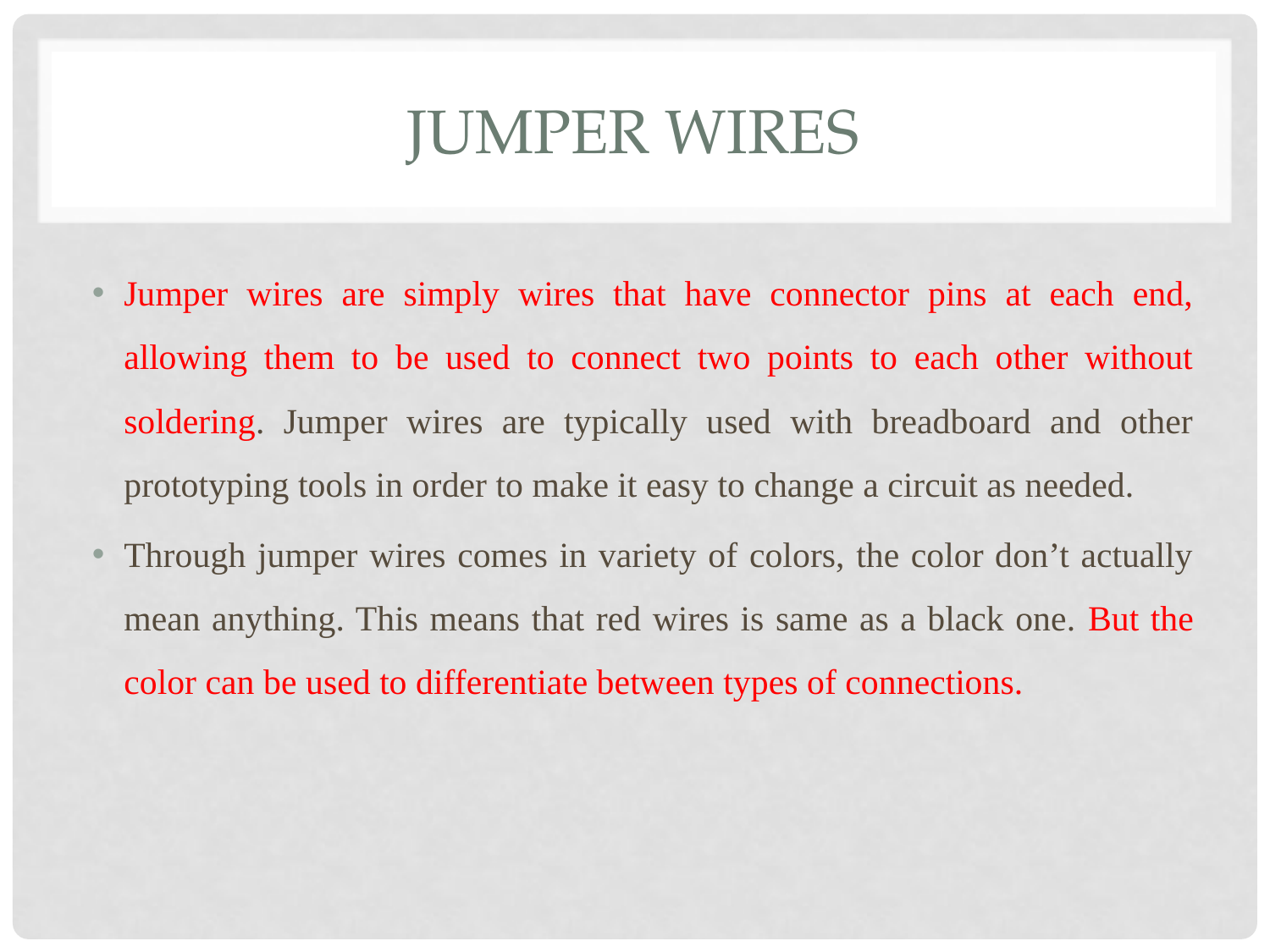

# Jumper wires
Jumper wires are simply wires that have connector pins at each end, allowing them to be used to connect two points to each other without soldering. Jumper wires are typically used with breadboard and other prototyping tools in order to make it easy to change a circuit as needed.
Through jumper wires comes in variety of colors, the color don’t actually mean anything. This means that red wires is same as a black one. But the color can be used to differentiate between types of connections.